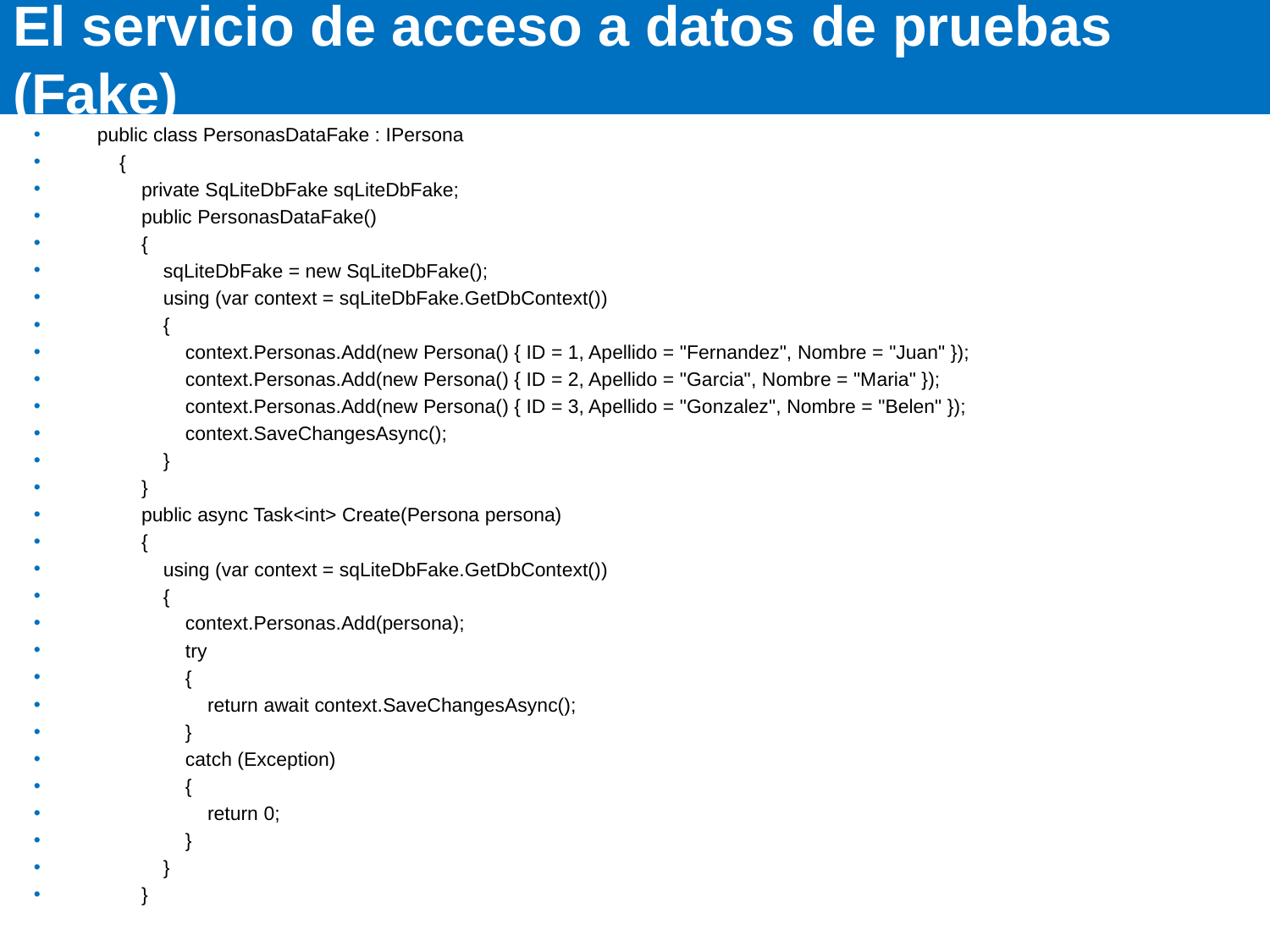

# El servicio de acceso a datos de pruebas (Fake)
public class PersonasDataFake : IPersona
    {
        private SqLiteDbFake sqLiteDbFake;
        public PersonasDataFake()
        {
            sqLiteDbFake = new SqLiteDbFake();
            using (var context = sqLiteDbFake.GetDbContext())
            {
                context.Personas.Add(new Persona() { ID = 1, Apellido = "Fernandez", Nombre = "Juan" });
                context.Personas.Add(new Persona() { ID = 2, Apellido = "Garcia", Nombre = "Maria" });
                context.Personas.Add(new Persona() { ID = 3, Apellido = "Gonzalez", Nombre = "Belen" });
                context.SaveChangesAsync();
            }
        }
        public async Task<int> Create(Persona persona)
        {
            using (var context = sqLiteDbFake.GetDbContext())
            {
                context.Personas.Add(persona);
                try
                {
                    return await context.SaveChangesAsync();
                }
                catch (Exception)
                {
                    return 0;
                }
            }
        }